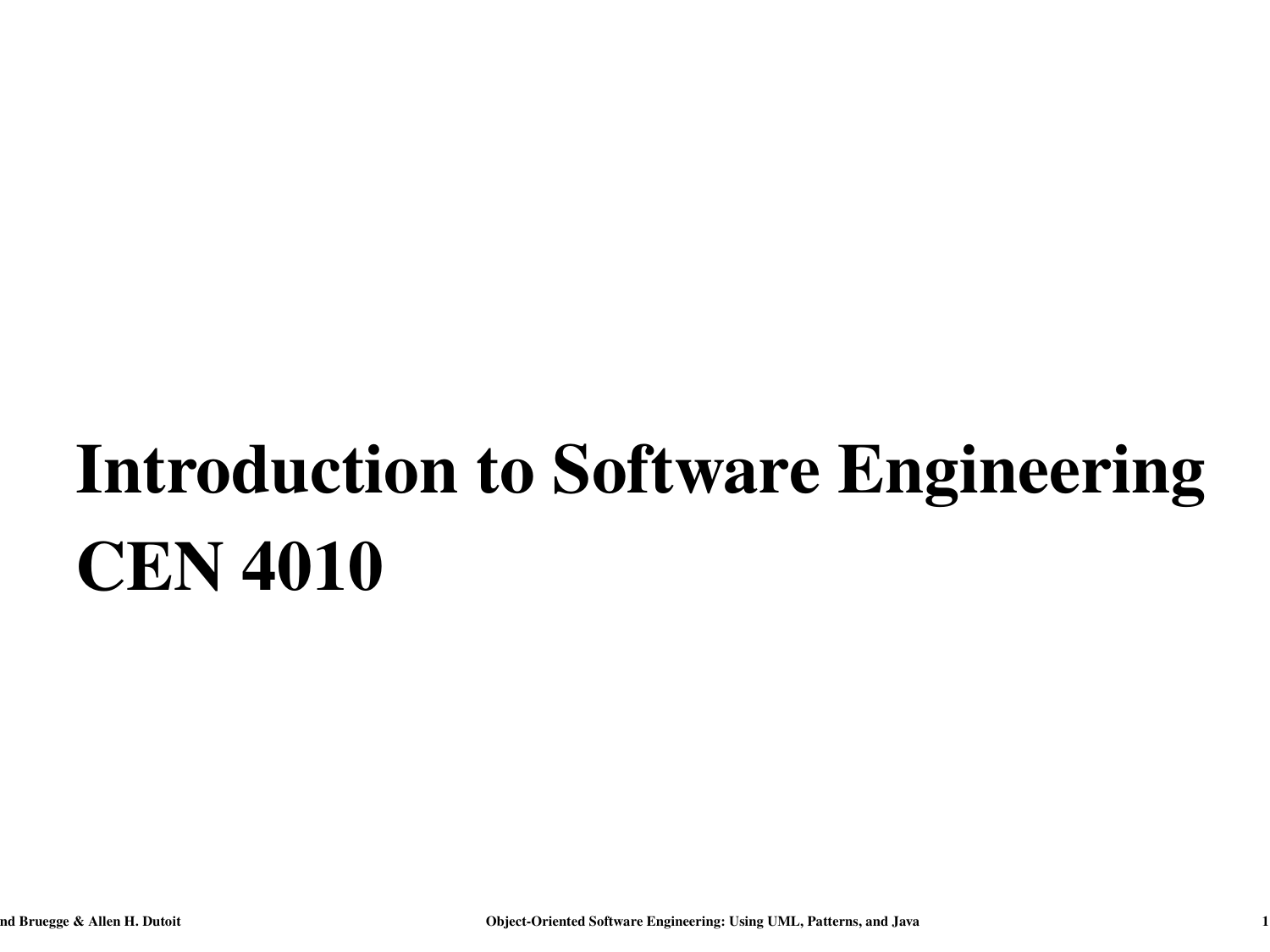

Introduction to Software Engineering
CEN 4010
#